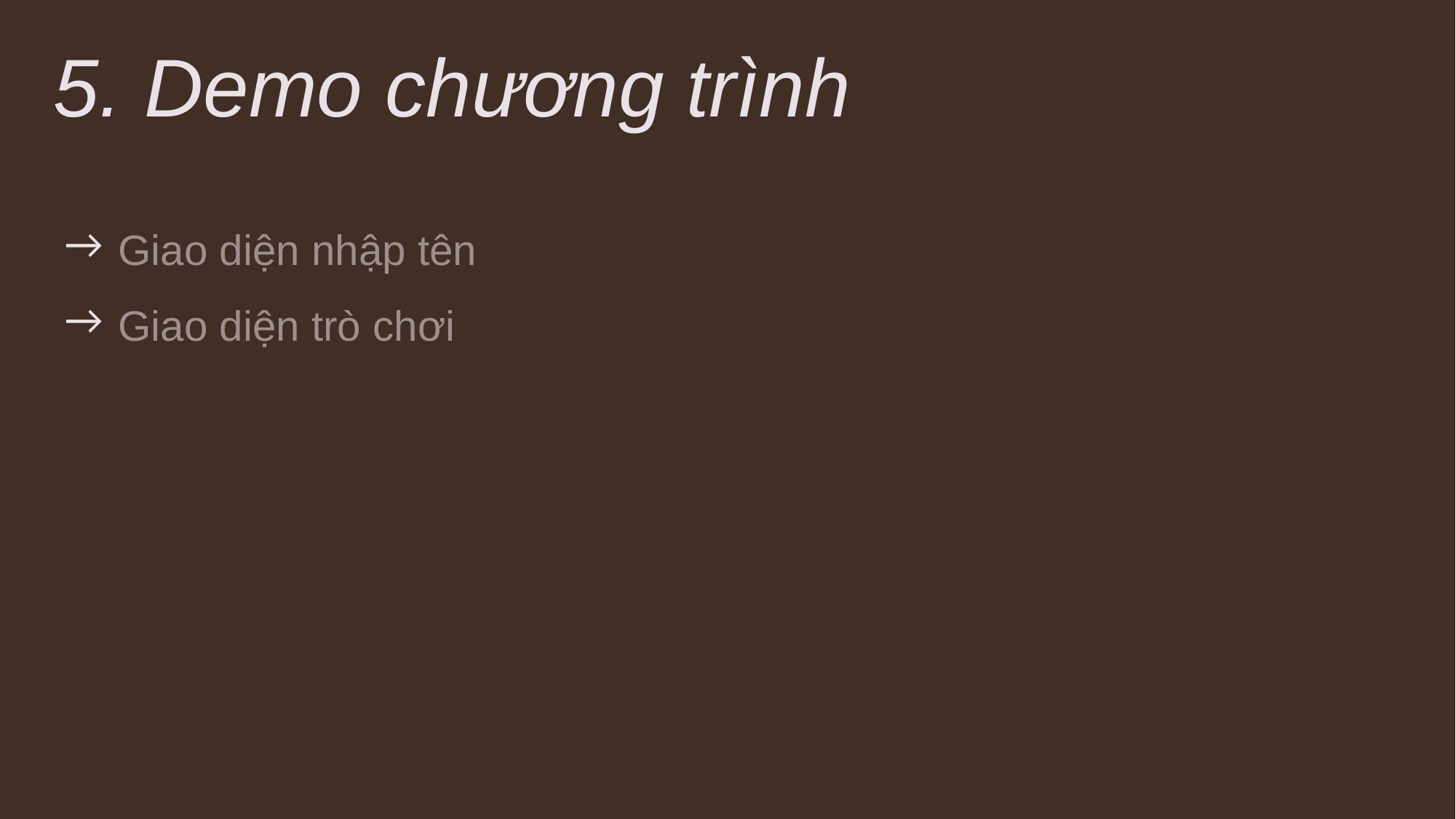

# 5. Demo chương trình
Giao diện nhập tên
Giao diện trò chơi